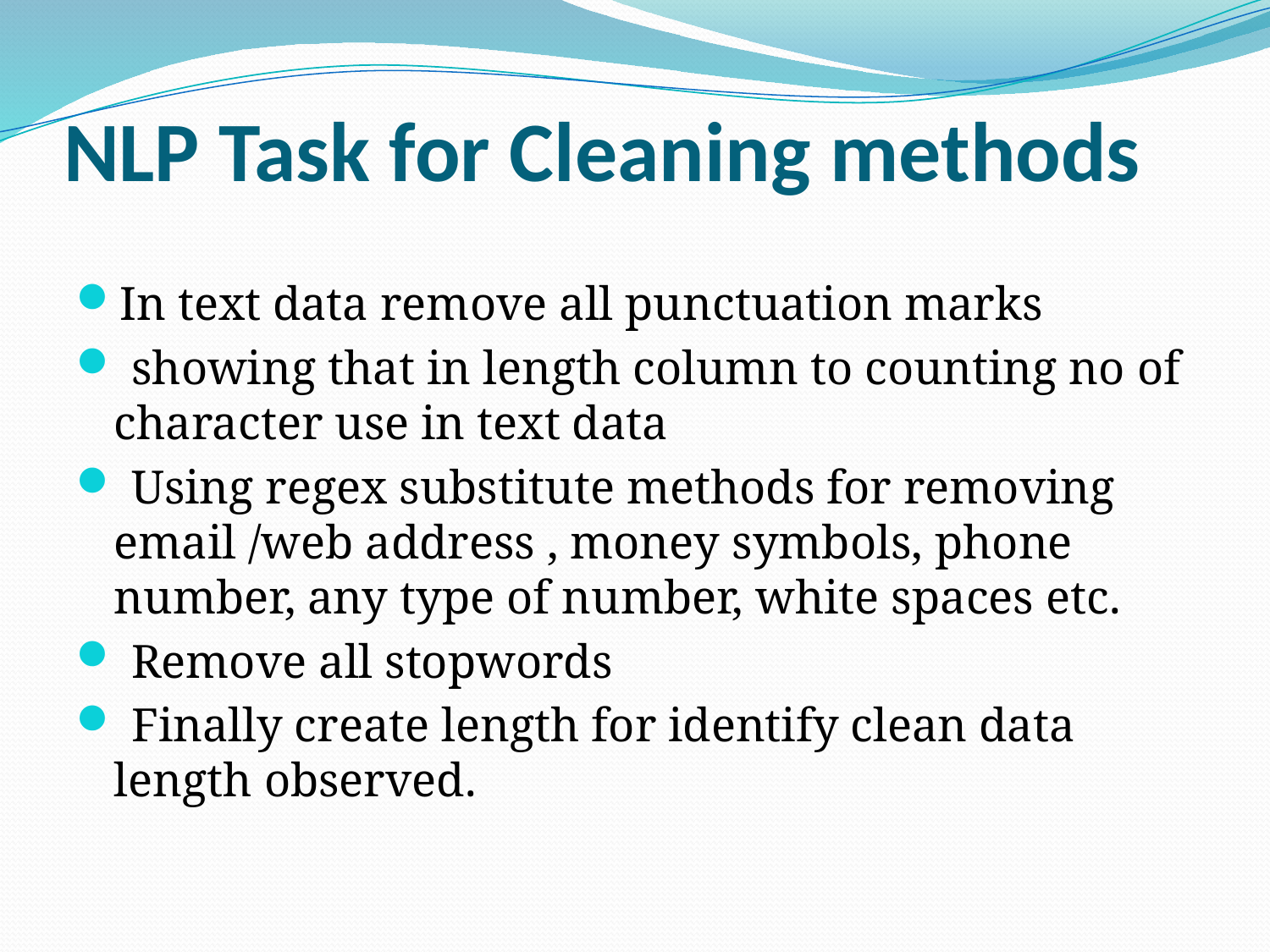

# NLP Task for Cleaning methods
In text data remove all punctuation marks
 showing that in length column to counting no of character use in text data
 Using regex substitute methods for removing email /web address , money symbols, phone number, any type of number, white spaces etc.
 Remove all stopwords
 Finally create length for identify clean data length observed.